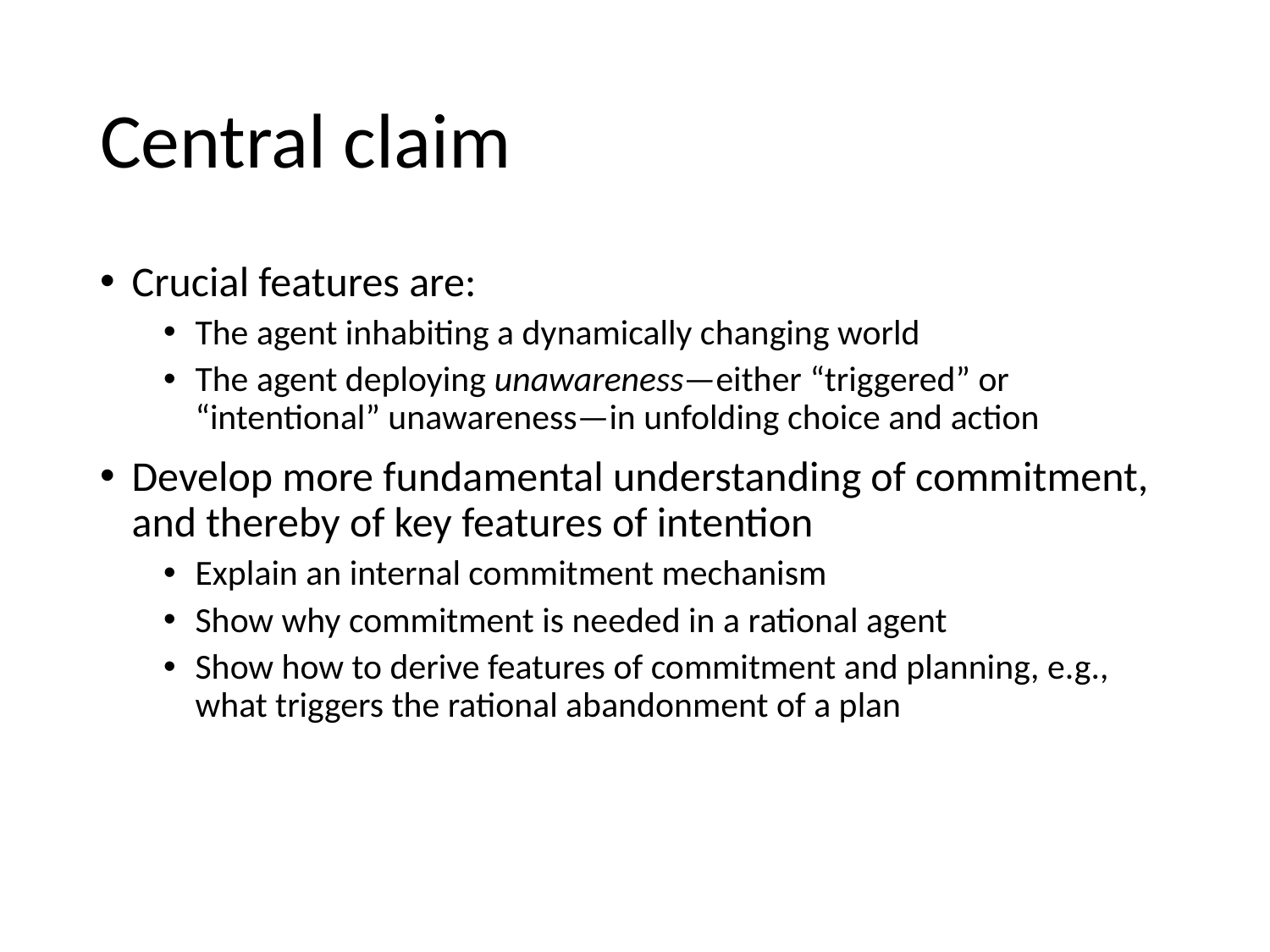

# Central claim
Crucial features are:
The agent inhabiting a dynamically changing world
The agent deploying unawareness—either “triggered” or “intentional” unawareness—in unfolding choice and action
Develop more fundamental understanding of commitment, and thereby of key features of intention
Explain an internal commitment mechanism
Show why commitment is needed in a rational agent
Show how to derive features of commitment and planning, e.g., what triggers the rational abandonment of a plan